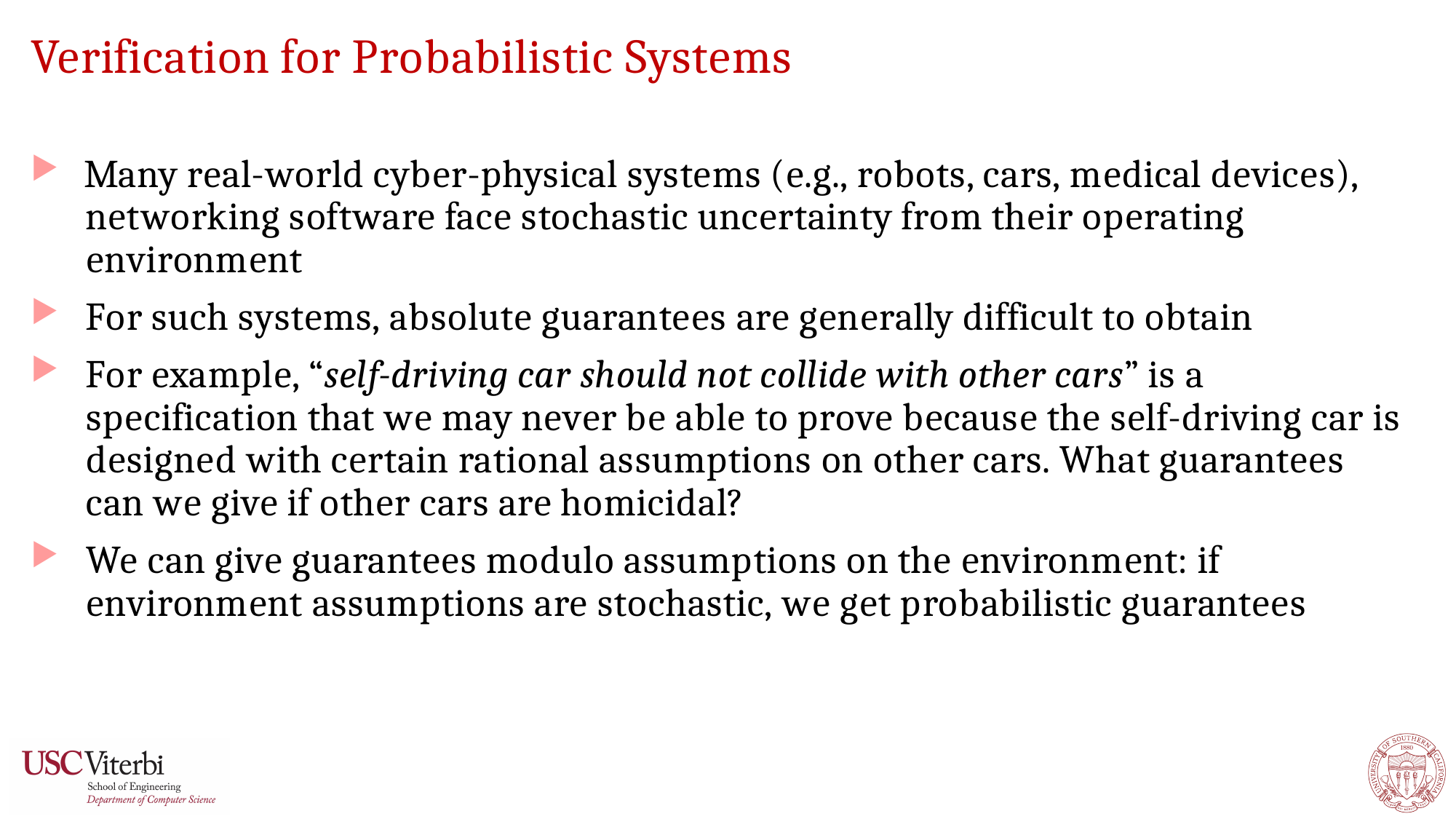

# Verification for Probabilistic Systems
Many real-world cyber-physical systems (e.g., robots, cars, medical devices), networking software face stochastic uncertainty from their operating environment
For such systems, absolute guarantees are generally difficult to obtain
For example, “self-driving car should not collide with other cars” is a specification that we may never be able to prove because the self-driving car is designed with certain rational assumptions on other cars. What guarantees can we give if other cars are homicidal?
We can give guarantees modulo assumptions on the environment: if environment assumptions are stochastic, we get probabilistic guarantees
9